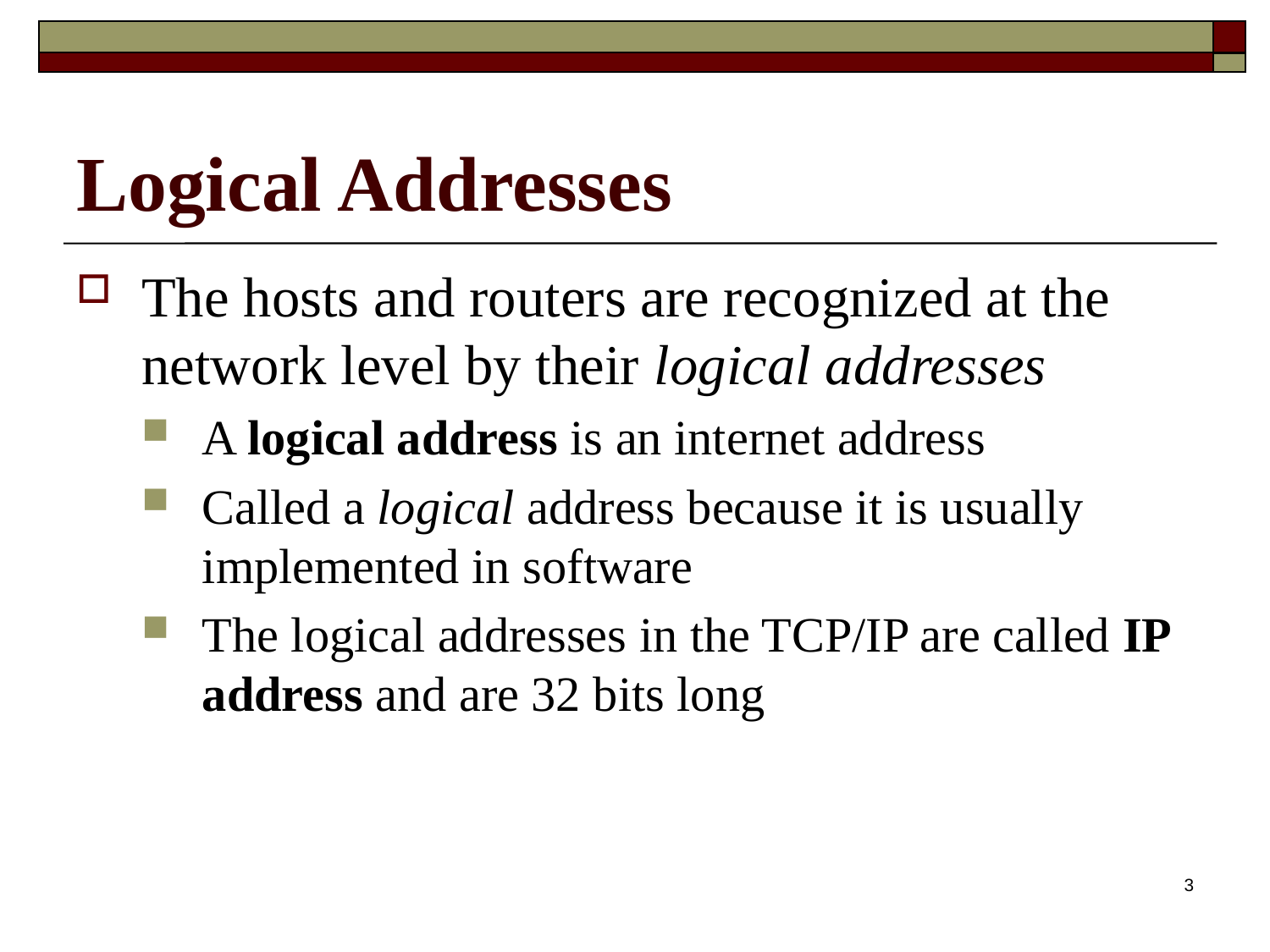

# Logical Addresses
The hosts and routers are recognized at the network level by their logical addresses
A logical address is an internet address
Called a logical address because it is usually implemented in software
The logical addresses in the TCP/IP are called IP address and are 32 bits long

3